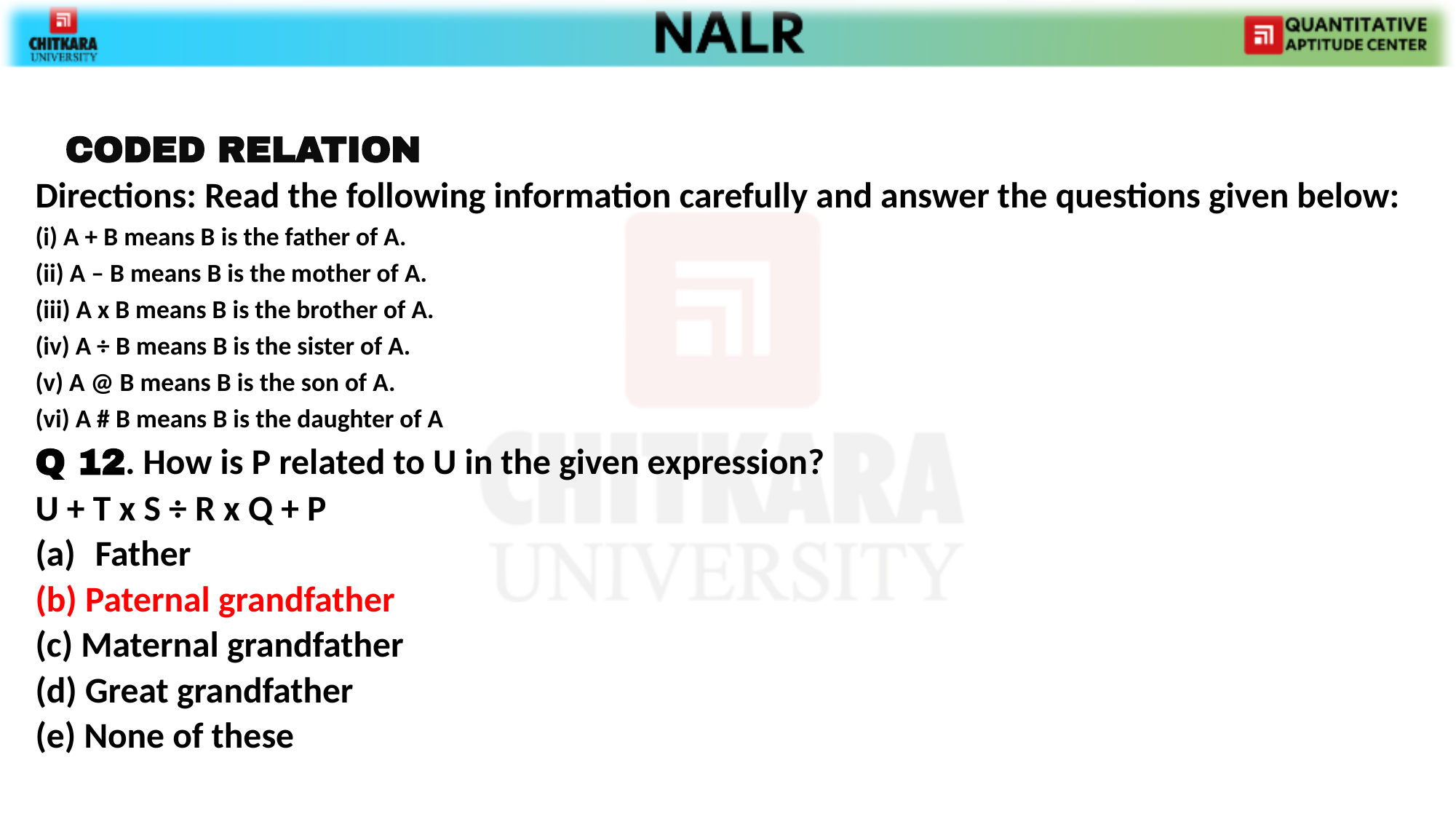

CODED RELATION
Directions: Read the following information carefully and answer the questions given below:
(i) A + B means B is the father of A.
(ii) A – B means B is the mother of A.
(iii) A x B means B is the brother of A.
(iv) A ÷ B means B is the sister of A.
(v) A @ B means B is the son of A.
(vi) A # B means B is the daughter of A
Q 12. How is P related to U in the given expression?
U + T x S ÷ R x Q + P
Father
(b) Paternal grandfather
(c) Maternal grandfather
(d) Great grandfather
(e) None of these